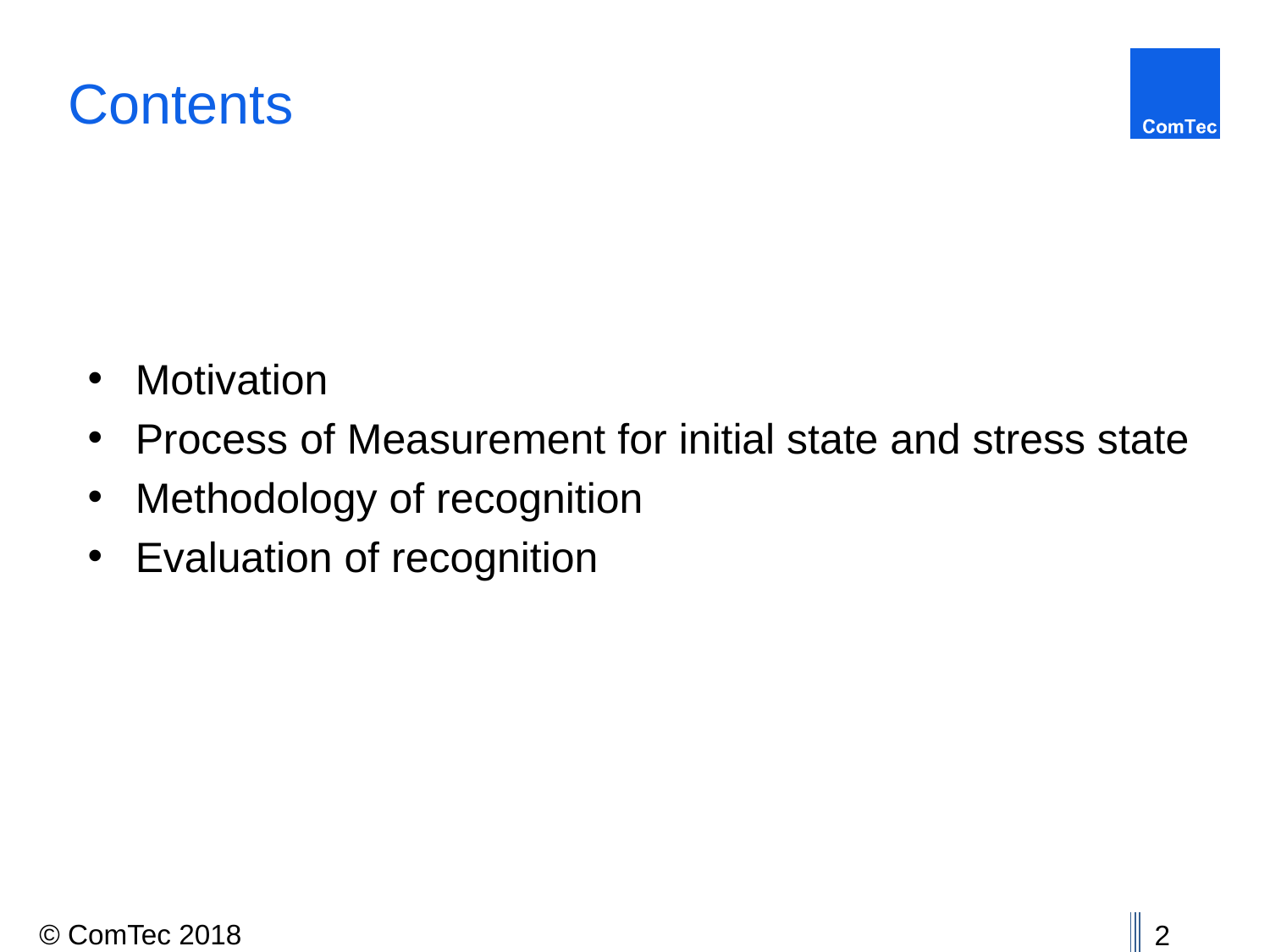

# Contents
Motivation
Process of Measurement for initial state and stress state
Methodology of recognition
Evaluation of recognition